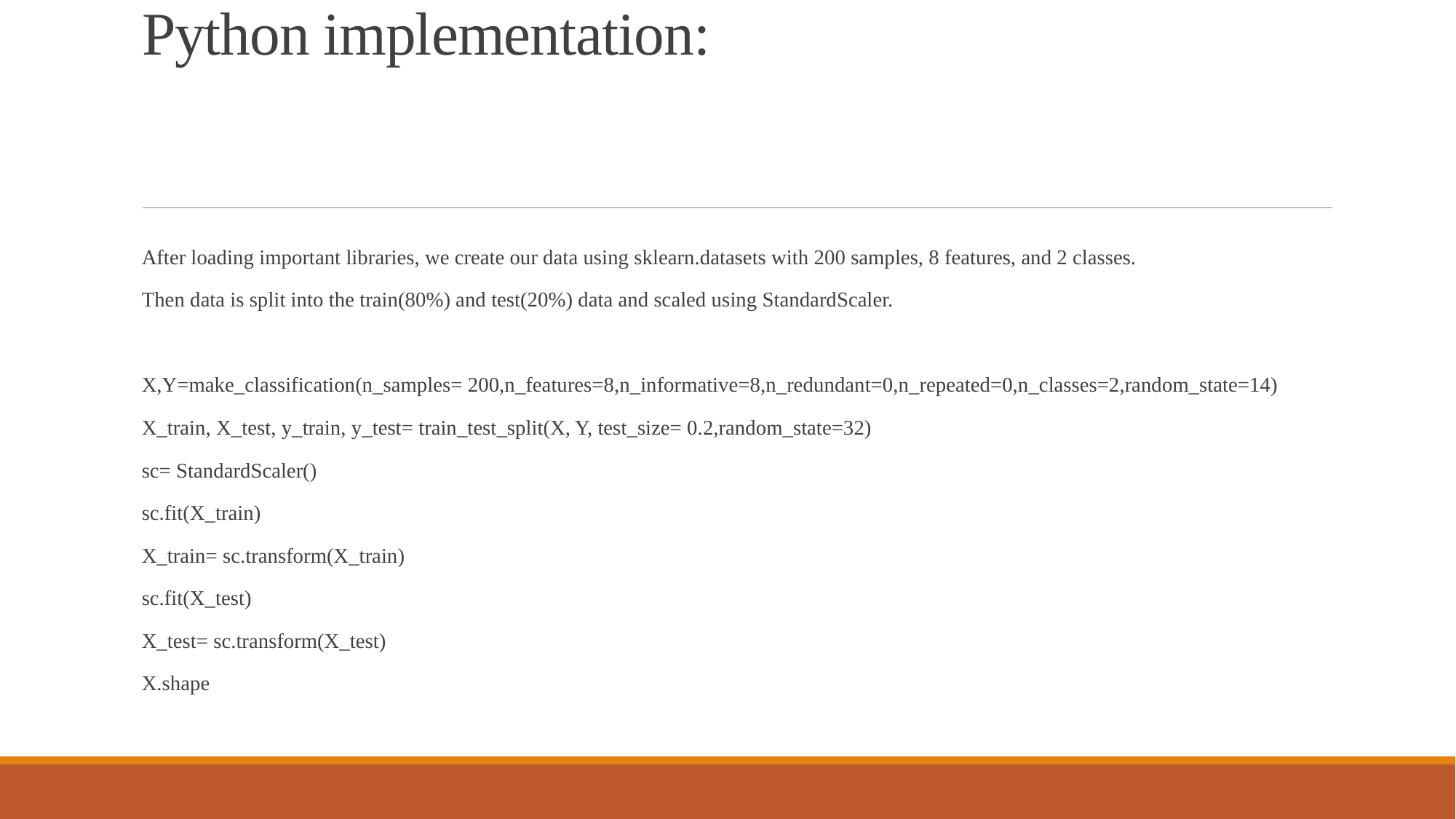

# Python implementation:
After loading important libraries, we create our data using sklearn.datasets with 200 samples, 8 features, and 2 classes.
Then data is split into the train(80%) and test(20%) data and scaled using StandardScaler.

X,Y=make_classification(n_samples= 200,n_features=8,n_informative=8,n_redundant=0,n_repeated=0,n_classes=2,random_state=14)
X_train, X_test, y_train, y_test= train_test_split(X, Y, test_size= 0.2,random_state=32)
sc= StandardScaler()
sc.fit(X_train)
X_train= sc.transform(X_train)
sc.fit(X_test)
X_test= sc.transform(X_test)
X.shape